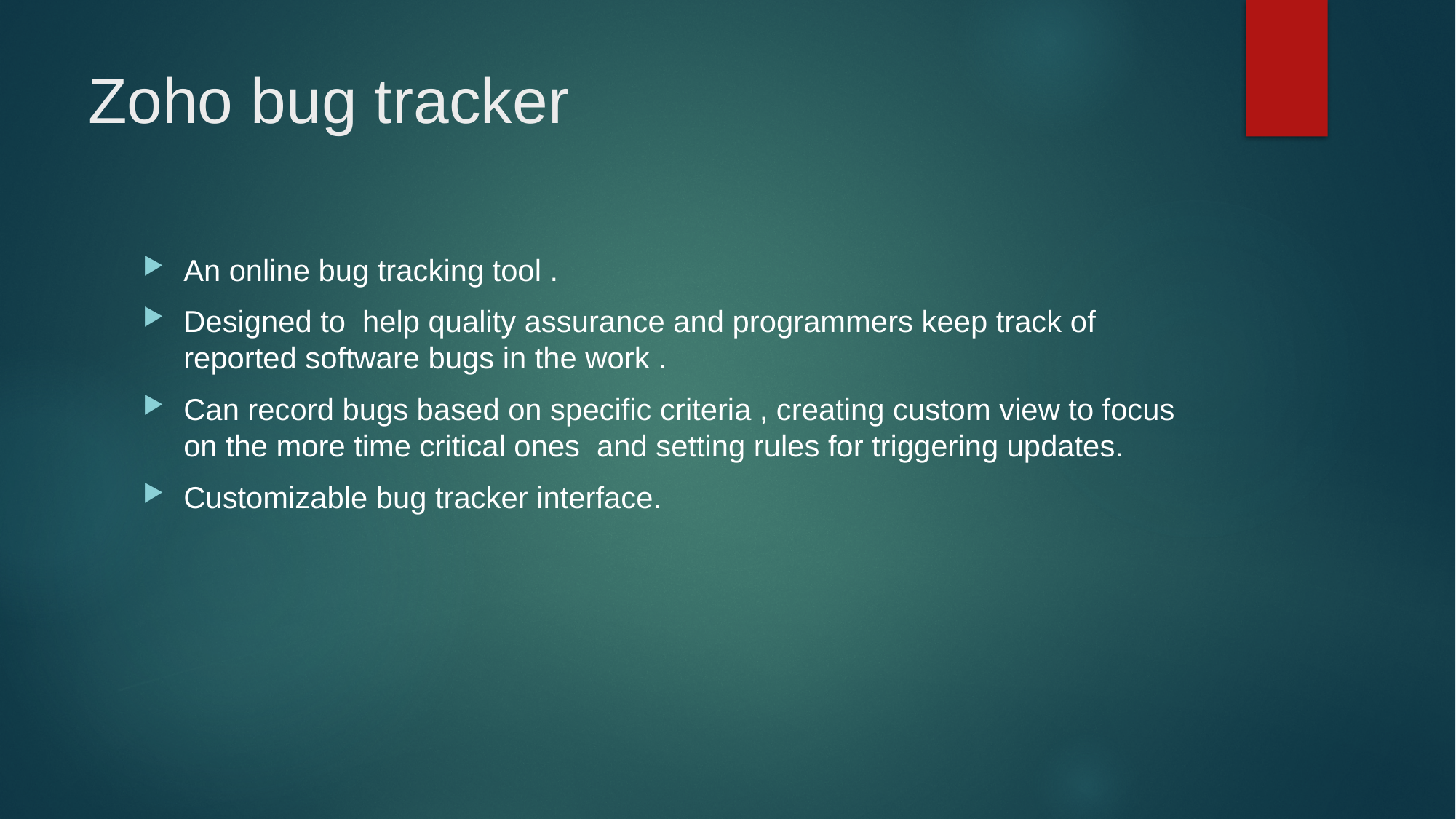

# Zoho bug tracker
An online bug tracking tool .
Designed to  help quality assurance and programmers keep track of reported software bugs in the work .
Can record bugs based on specific criteria , creating custom view to focus on the more time critical ones  and setting rules for triggering updates.
Customizable bug tracker interface.